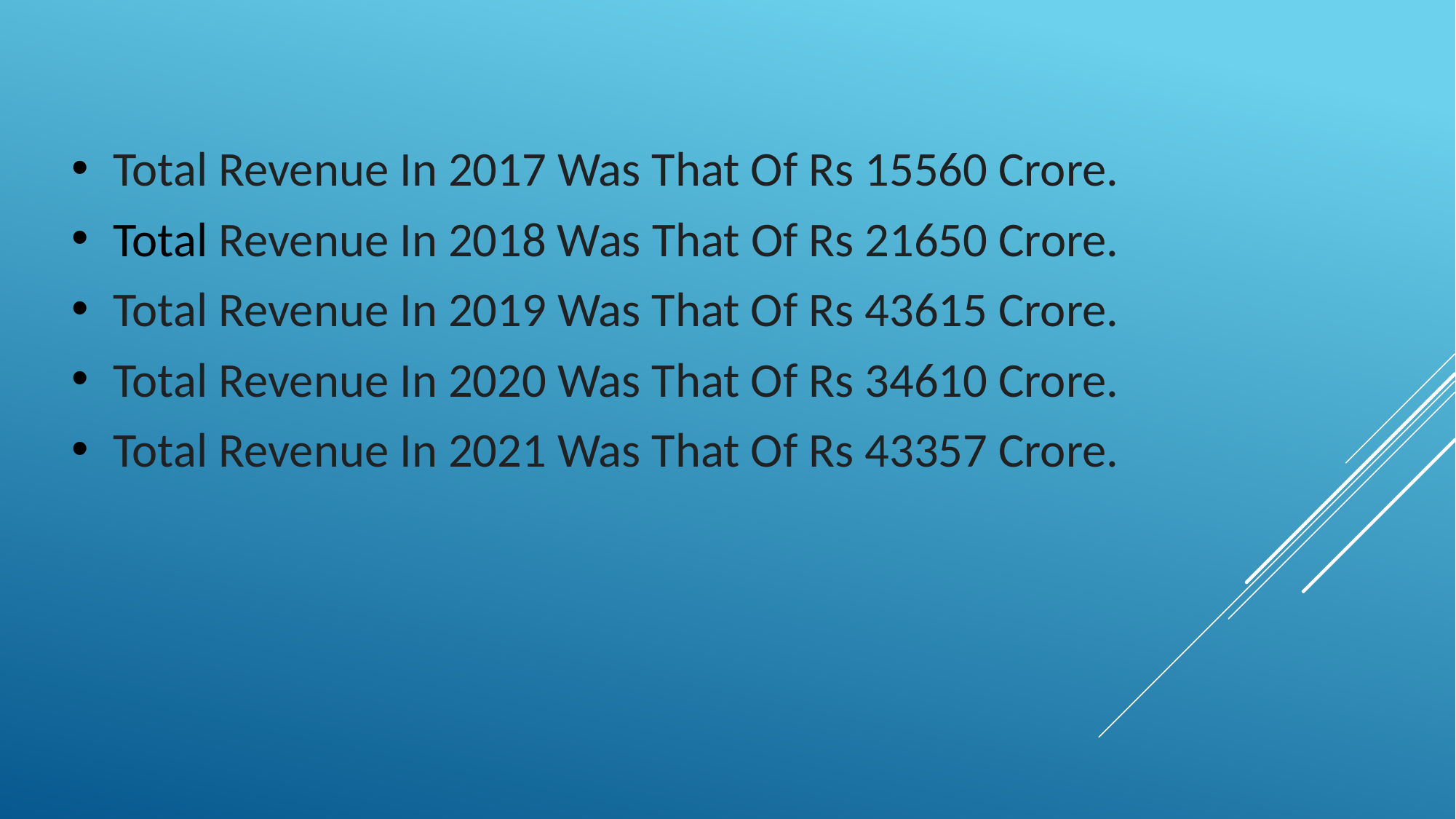

Total Revenue In 2017 Was That Of Rs 15560 Crore.
Total Revenue In 2018 Was That Of Rs 21650 Crore.
Total Revenue In 2019 Was That Of Rs 43615 Crore.
Total Revenue In 2020 Was That Of Rs 34610 Crore.
Total Revenue In 2021 Was That Of Rs 43357 Crore.